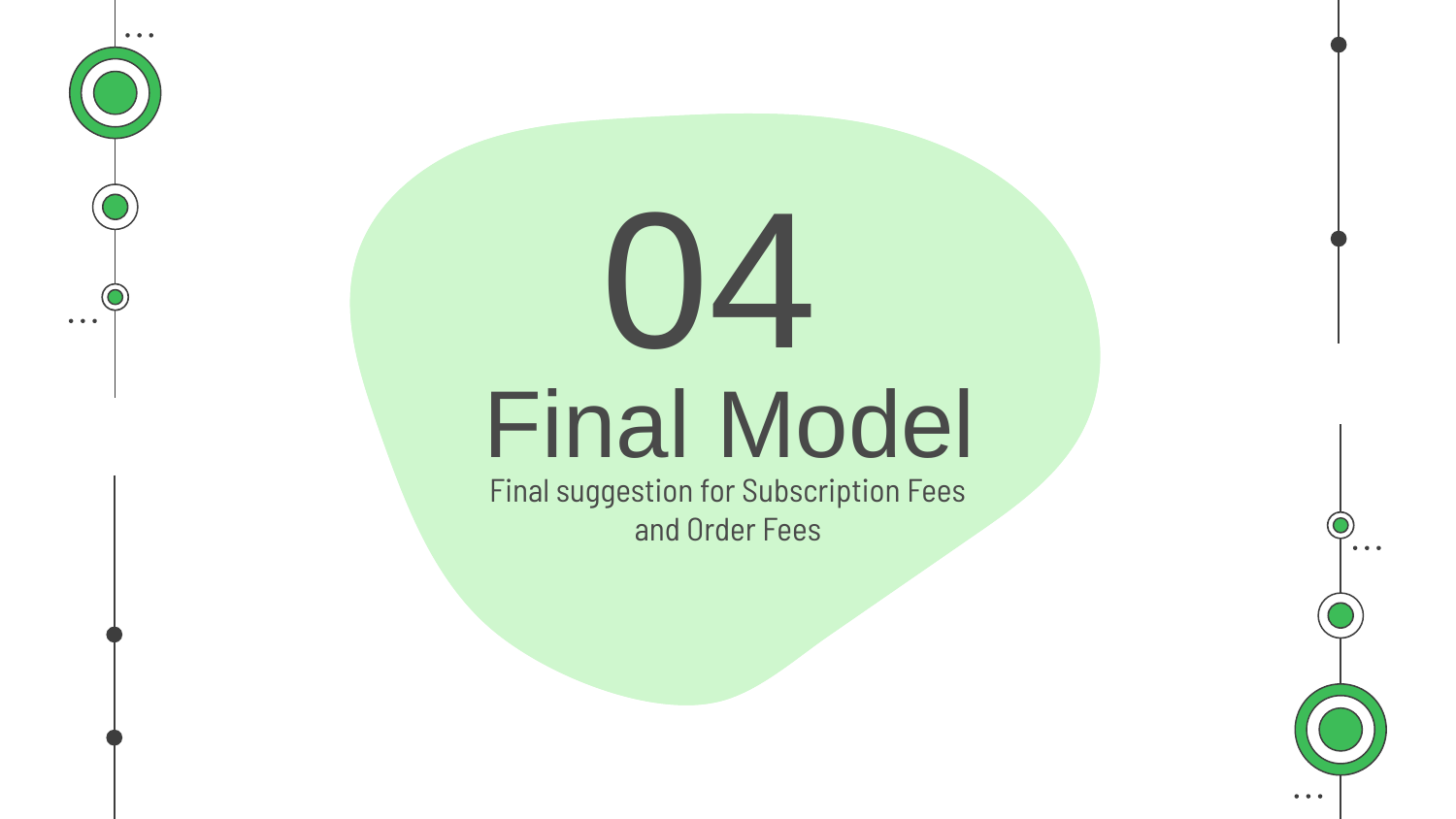

04
# Final Model
Final suggestion for Subscription Fees and Order Fees